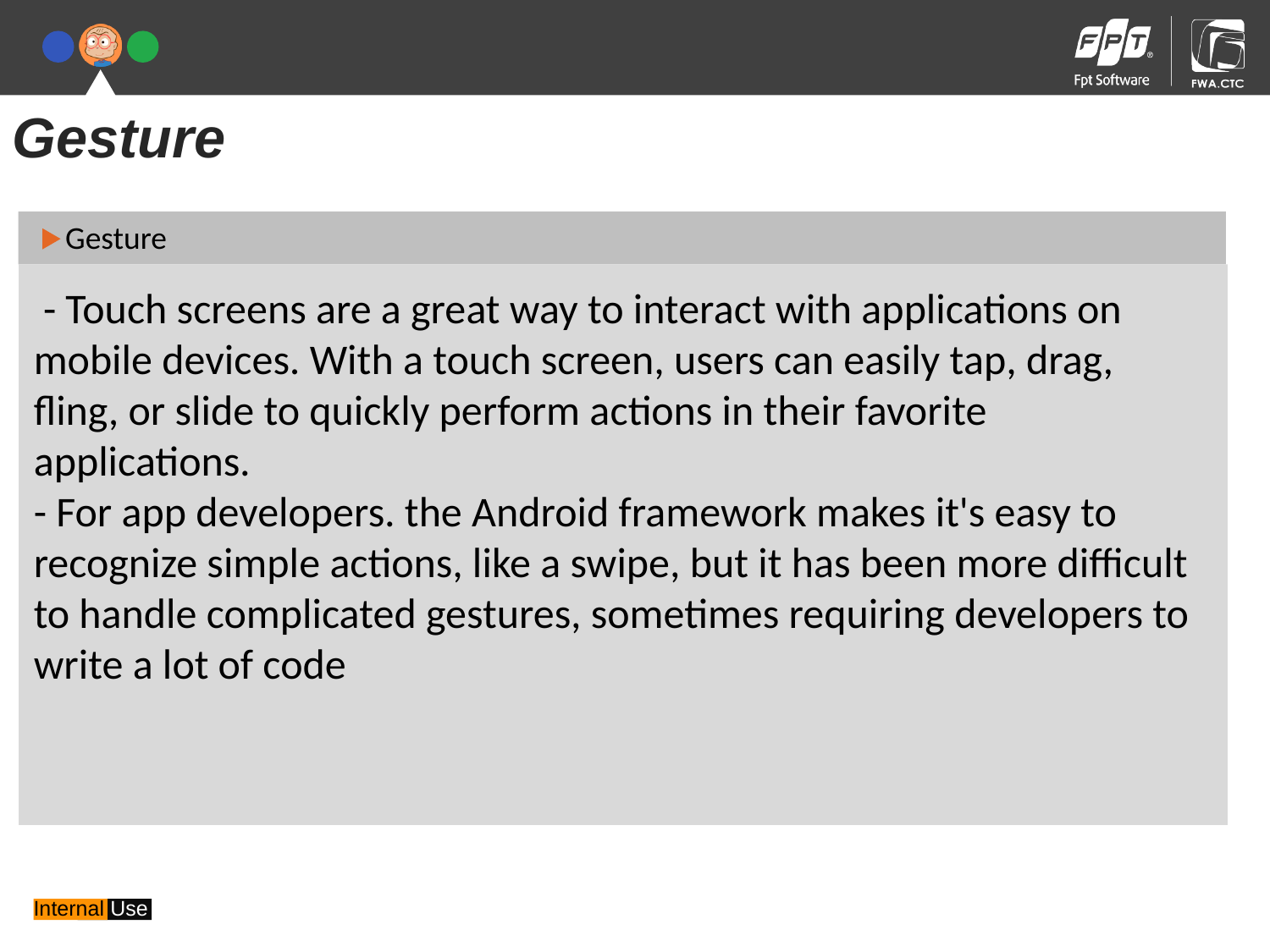

Gesture

Gesture

 - Touch screens are a great way to interact with applications on mobile devices. With a touch screen, users can easily tap, drag, fling, or slide to quickly perform actions in their favorite applications.
- For app developers. the Android framework makes it's easy to recognize simple actions, like a swipe, but it has been more difficult to handle complicated gestures, sometimes requiring developers to write a lot of code